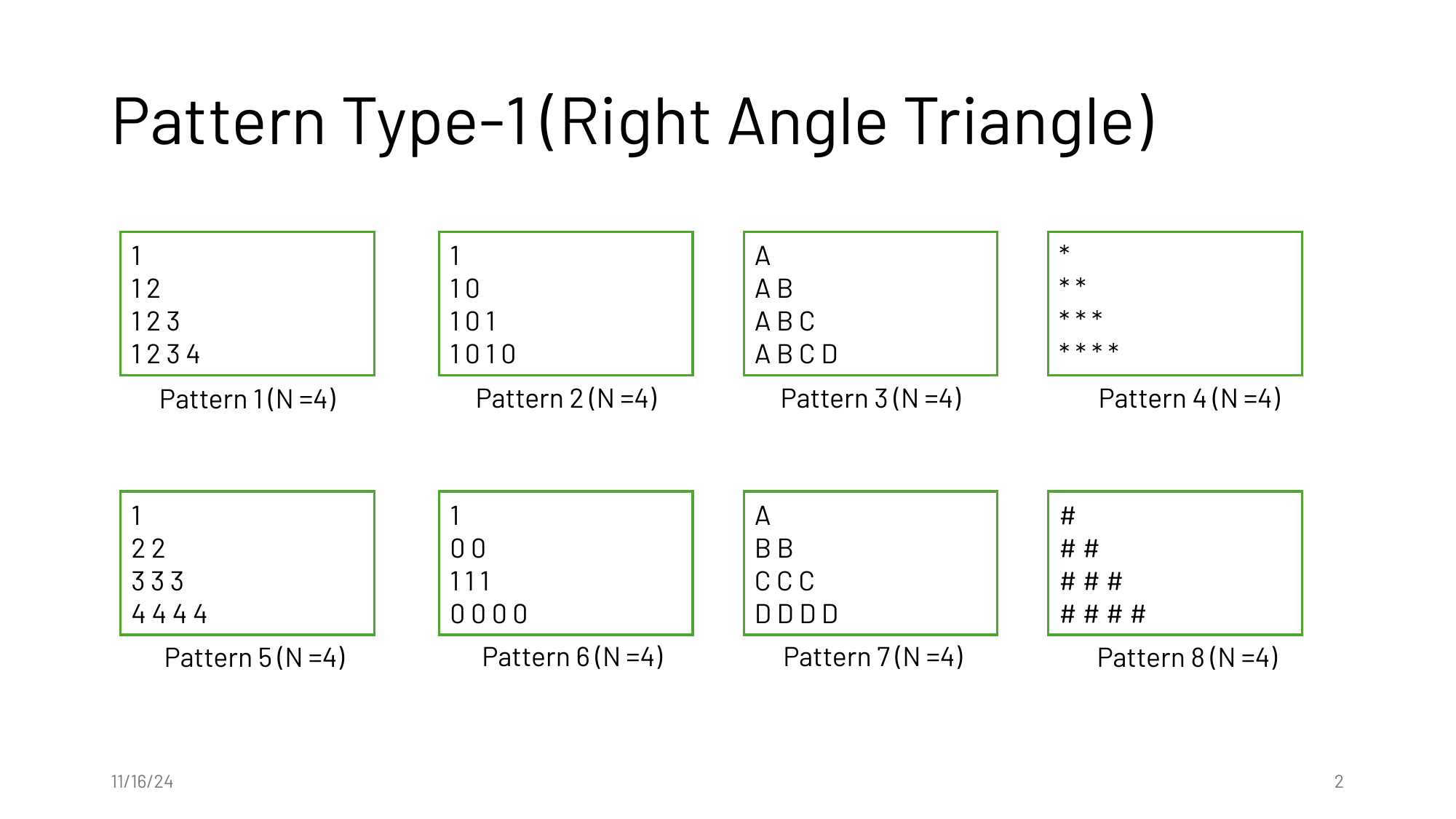

# Pattern Type-1 (Right Angle Triangle)
A
A B
A B C
A B C D
*
* *
* * *
* * * *
1
1 0
1 0 1
1 0 1 0
1
1 2
1 2 3
1 2 3 4
Pattern 2 (N =4)
Pattern 3 (N =4)
Pattern 4 (N =4)
Pattern 1 (N =4)
A
B B
C C C
D D D D
#
# #
# # #
# # # #
1
0 0
1 1 1
0 0 0 0
1
2 2
3 3 3
4 4 4 4
Pattern 7 (N =4)
Pattern 6 (N =4)
Pattern 5 (N =4)
Pattern 8 (N =4)
11/16/24
2